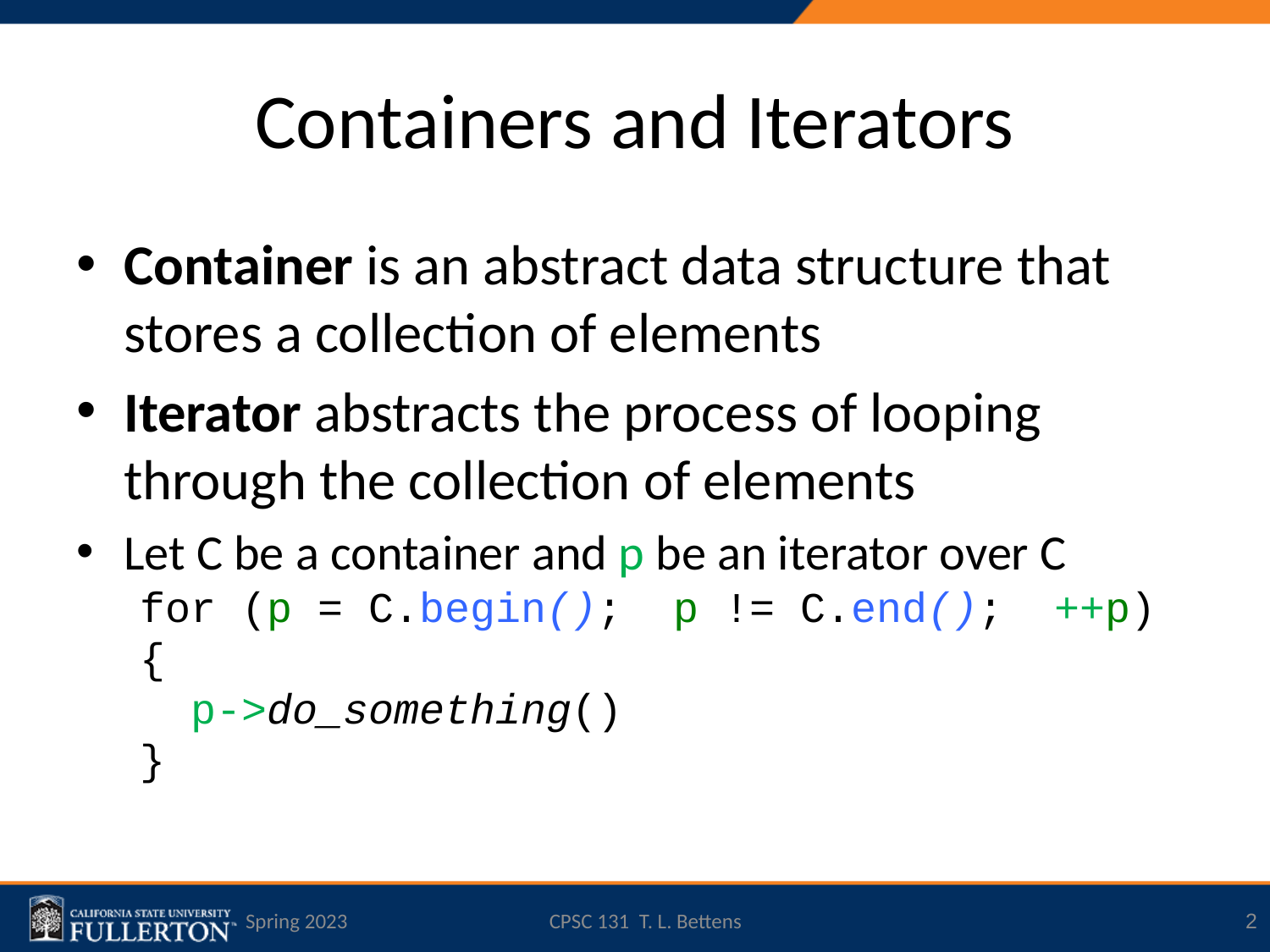

# Containers and Iterators
Container is an abstract data structure that stores a collection of elements
Iterator abstracts the process of looping through the collection of elements
Let C be a container and p be an iterator over C
for (p = C.begin();  p != C.end();  ++p)
{
  p->do_something()
}
Spring 2023
CPSC 131  T. L. Bettens
2